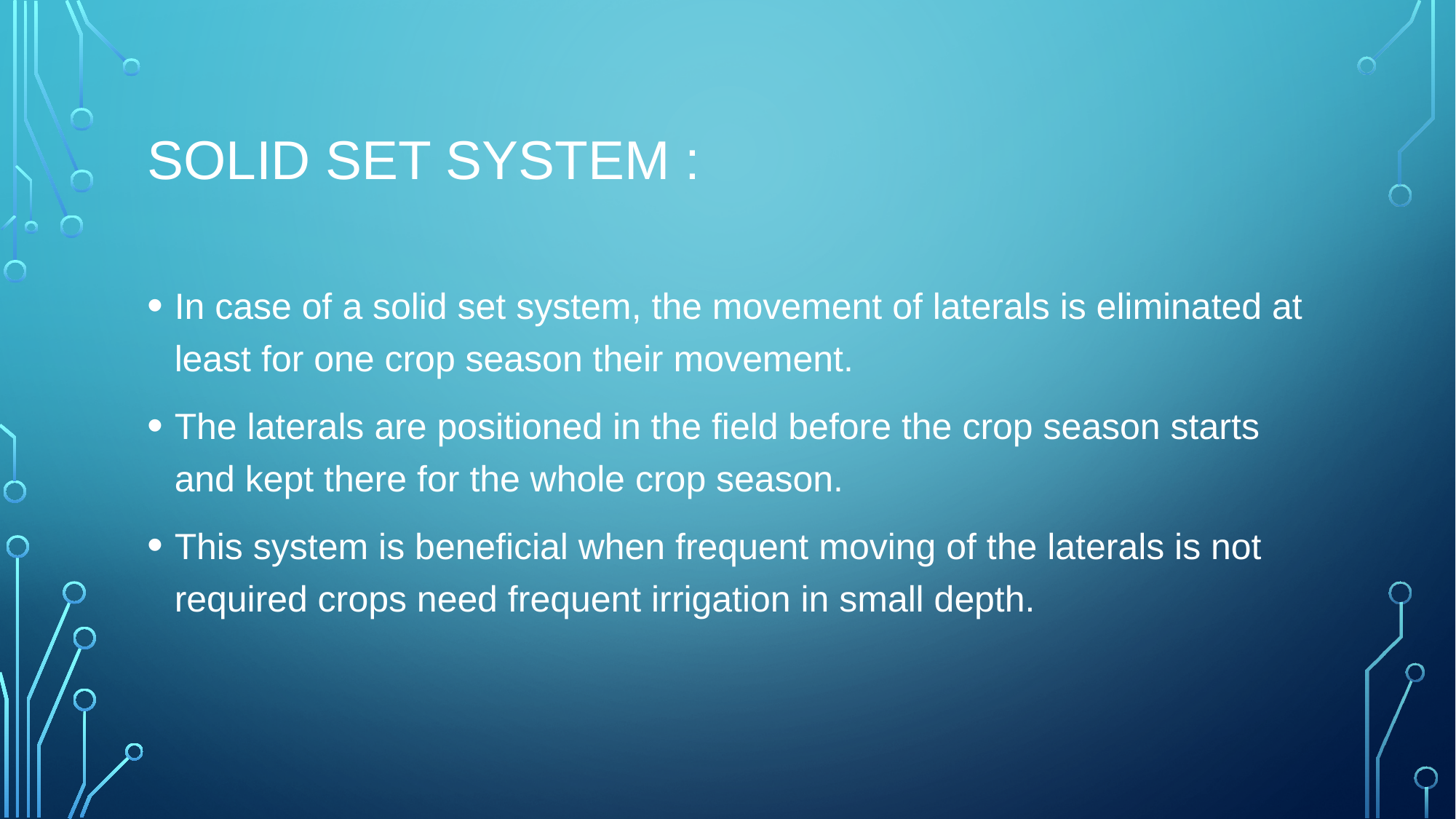

# Solid set system :
In case of a solid set system, the movement of laterals is eliminated at least for one crop season their movement.
The laterals are positioned in the field before the crop season starts and kept there for the whole crop season.
This system is beneficial when frequent moving of the laterals is not required crops need frequent irrigation in small depth.